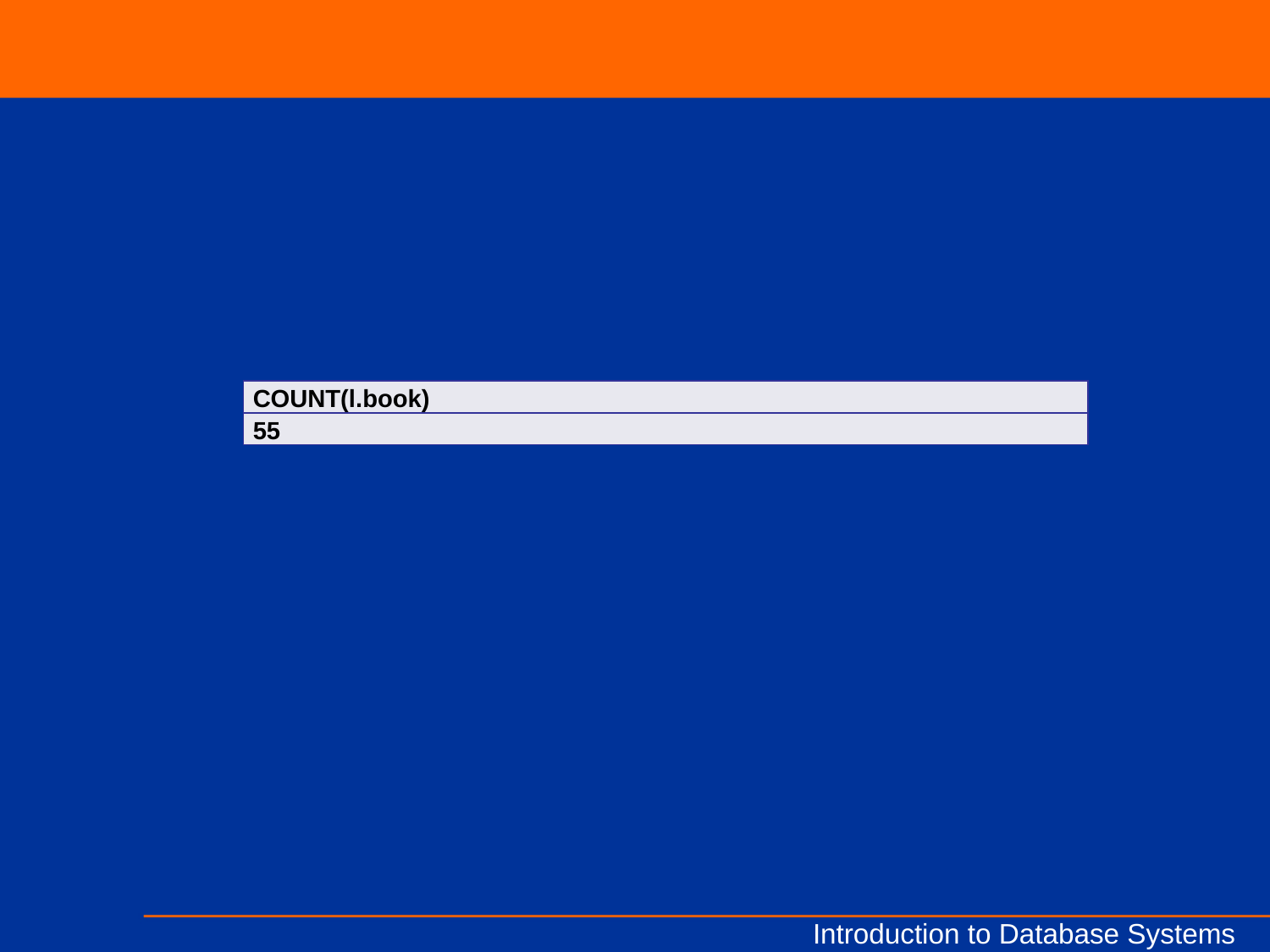

| COUNT(l.book) |
| --- |
| 55 |
Introduction to Database Systems